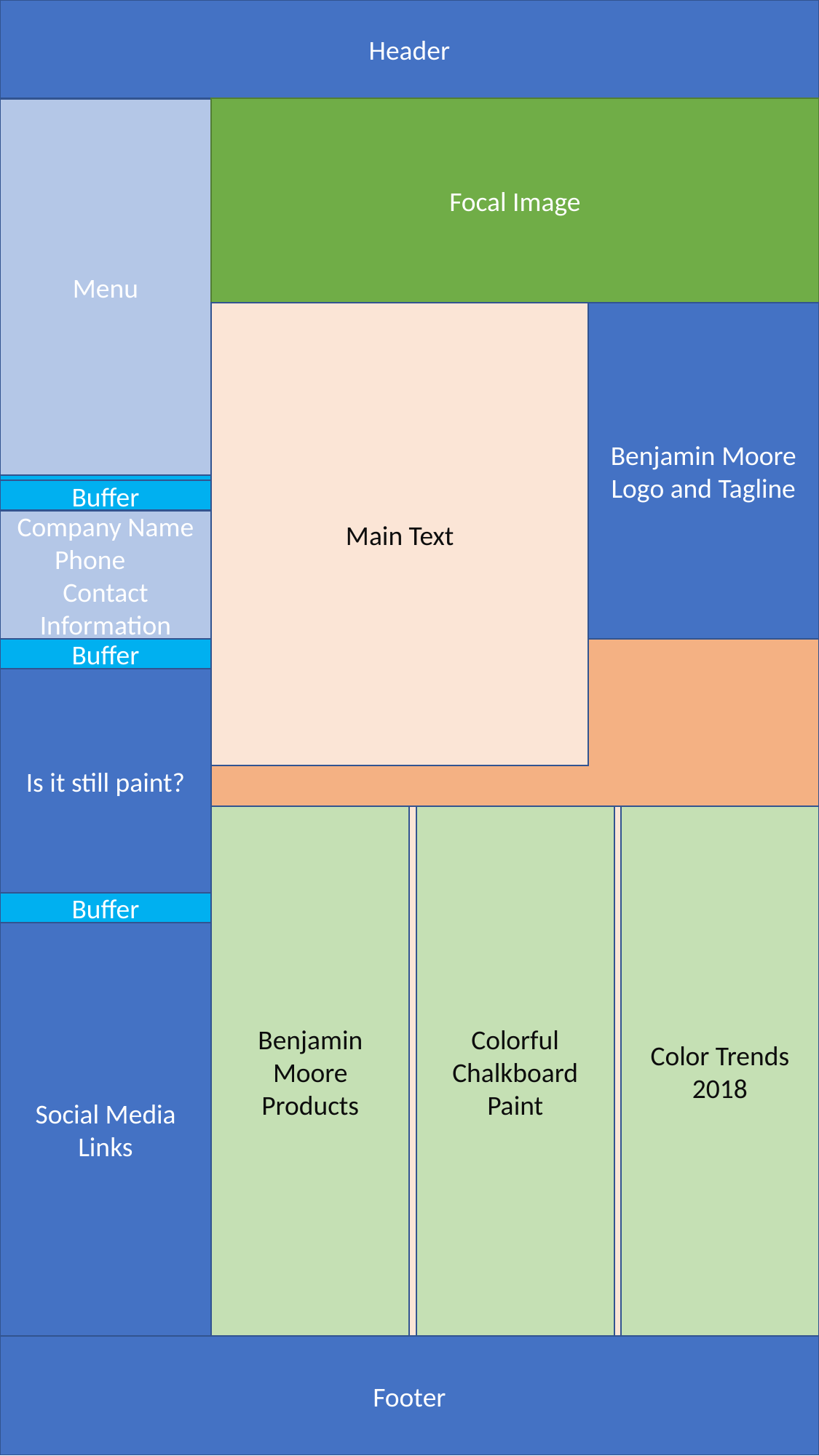

Header

Menu

Focal Image
Main Text
Benjamin Moore Logo and Tagline
Buffer
Company Name Phone      Contact Information
Buffer
Is it still paint?
Colorful Chalkboard Paint
Color Trends 2018

Benjamin Moore Products
Buffer
Social Media Links
Footer